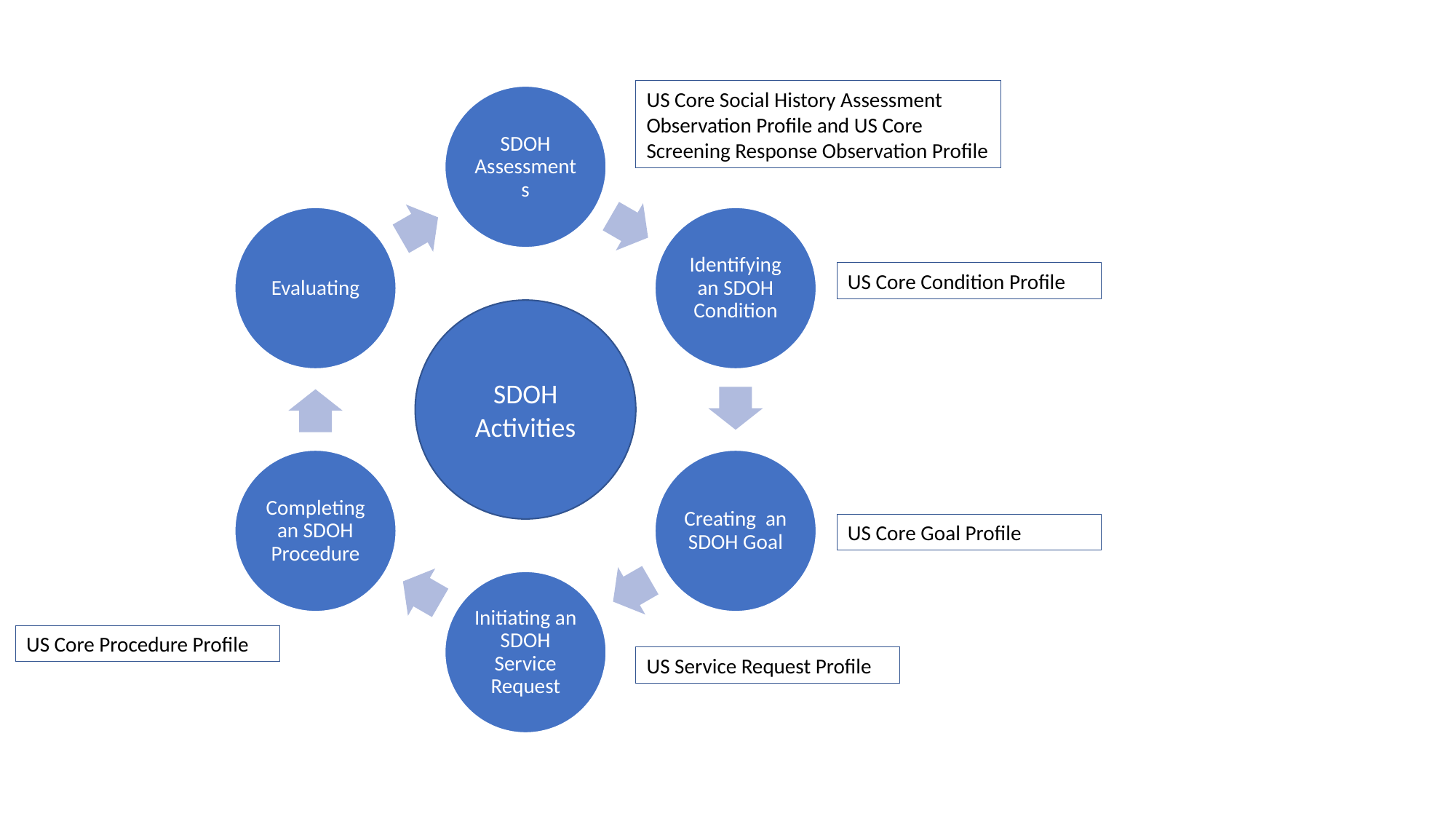

US Core Social History Assessment Observation Profile and US Core Screening Response Observation Profile
SDOH Assessments

Identifying an SDOH Condition

Creating  an SDOH Goal

Initiating an SDOH Service Request

Completing an SDOH Procedure

Evaluating

US Core Condition Profile
SDOH Activities
US Core Goal Profile
US Core Procedure Profile
US Service Request Profile